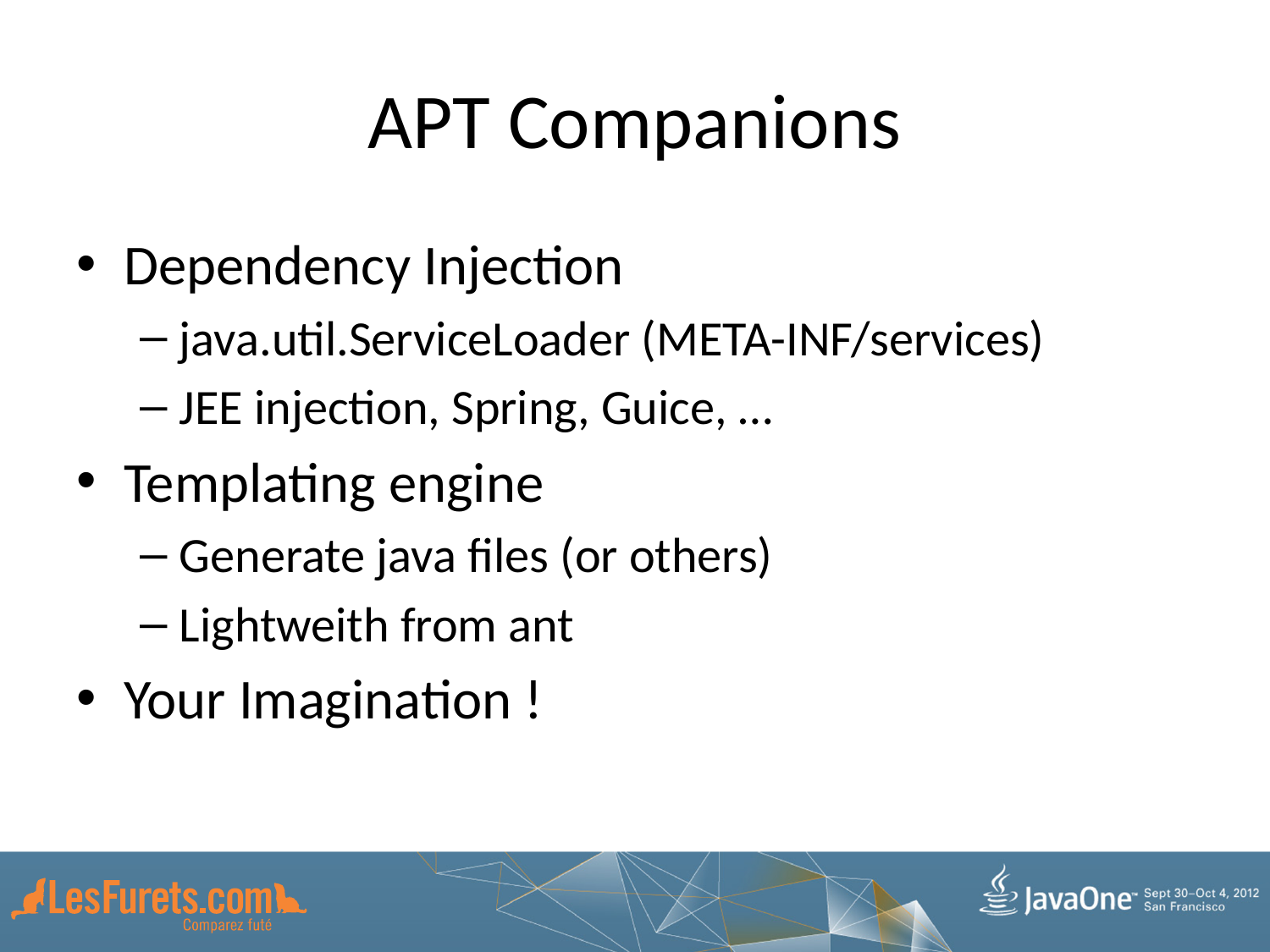

# APT Companions
Dependency Injection
java.util.ServiceLoader (META-INF/services)
JEE injection, Spring, Guice, …
Templating engine
Generate java files (or others)
Lightweith from ant
Your Imagination !